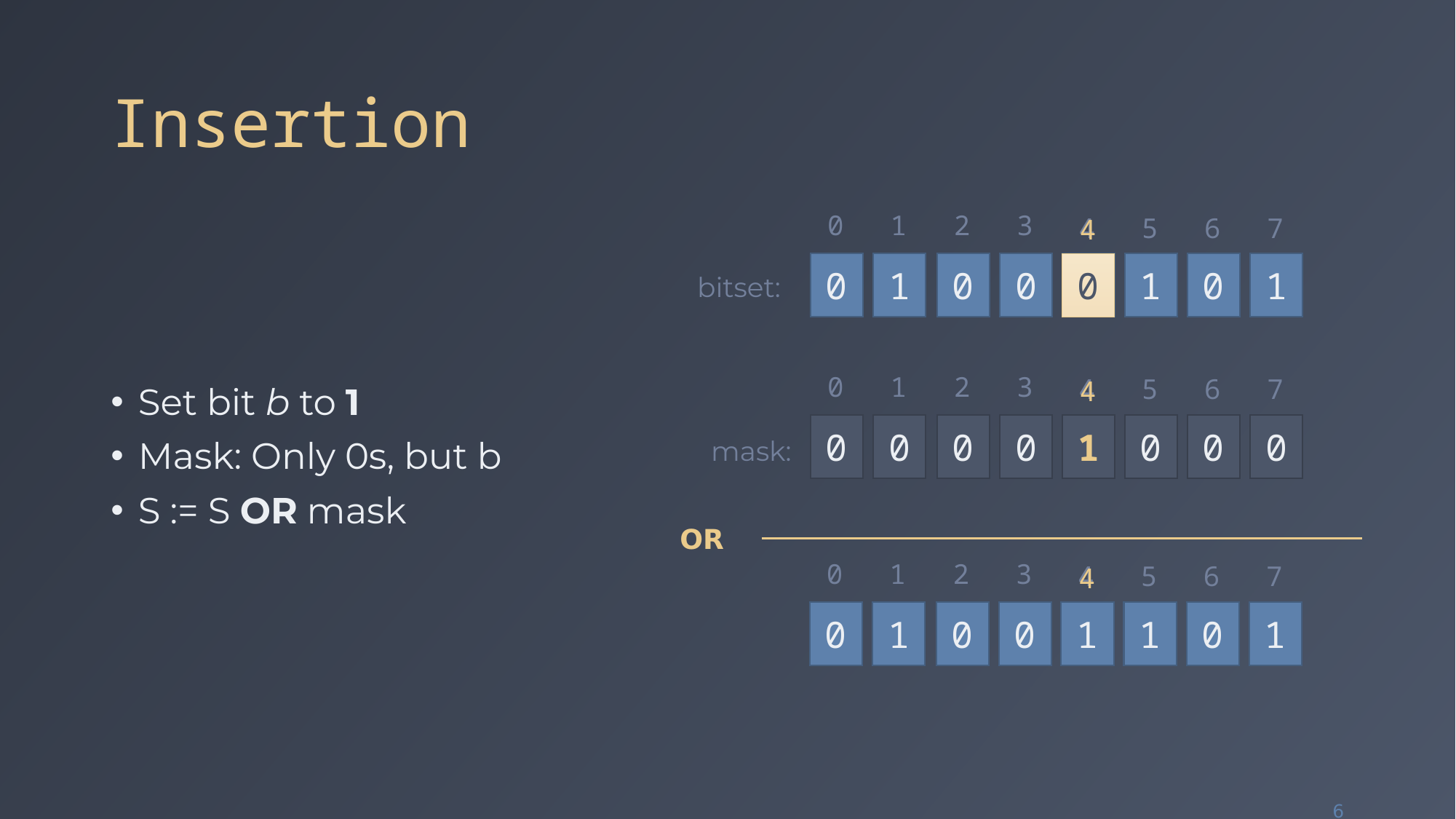

# Insertion
0
1
2
3
4
5
6
7
4
Set bit b to 1
Mask: Only 0s, but b
S := S OR mask

0
1
0
0
0
0
1
0
1
bitset:
0
1
2
3
4
5
6
7
4
0
0
0
0
1
0
0
0
mask:
OR
0
1
2
3
4
5
6
7
4
0
1
0
0
1
1
0
1
6